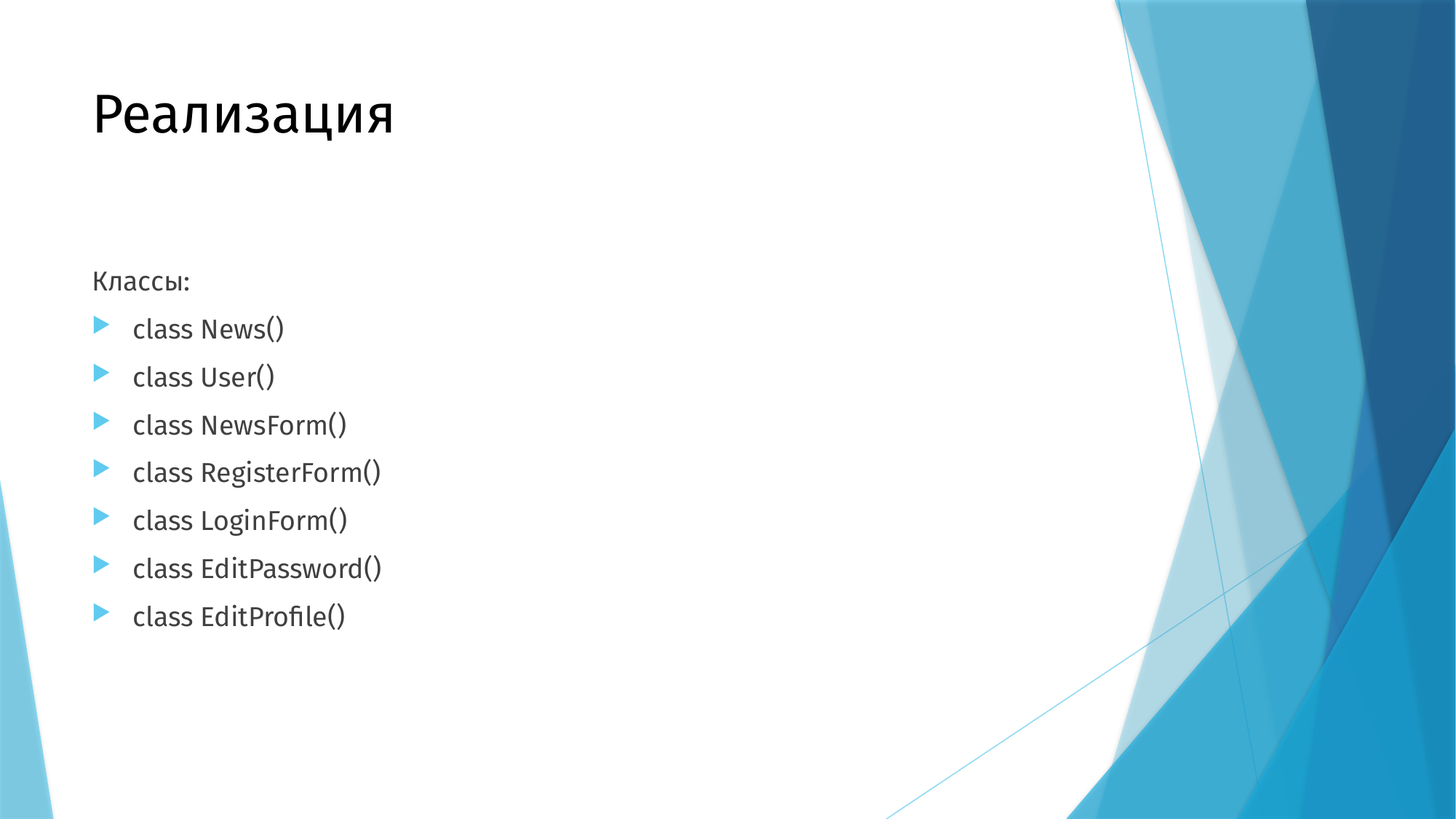

# Реализация
Классы:
class News()
class User()
class NewsForm()
class RegisterForm()
class LoginForm()
class EditPassword()
class EditProfile()